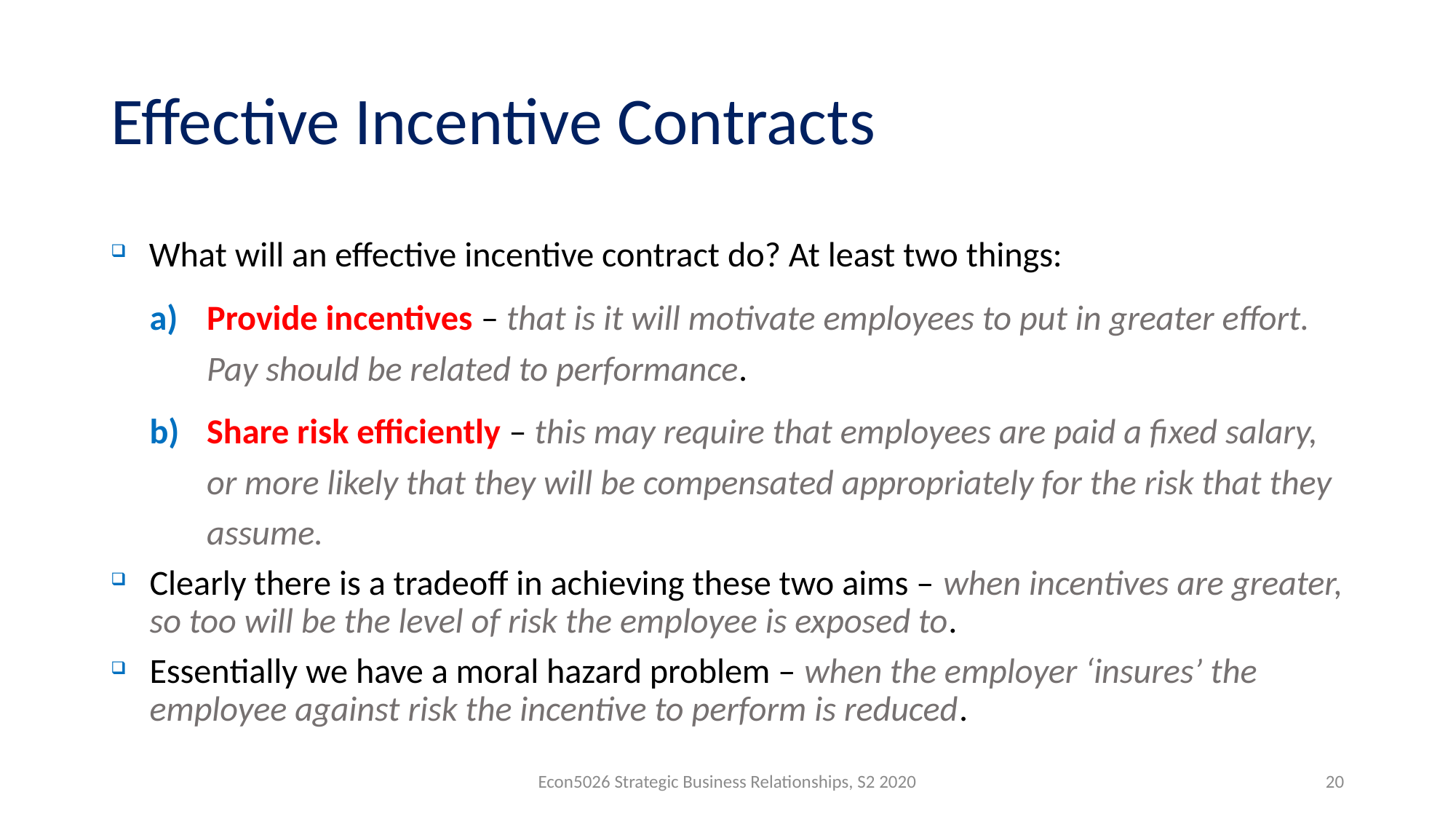

# Effective Incentive Contracts
What will an effective incentive contract do? At least two things:
Provide incentives – that is it will motivate employees to put in greater effort.  Pay should be related to performance.
Share risk efficiently – this may require that employees are paid a fixed salary, or more likely that they will be compensated appropriately for the risk that they assume.
Clearly there is a tradeoff in achieving these two aims – when incentives are greater, so too will be the level of risk the employee is exposed to.
Essentially we have a moral hazard problem – when the employer ‘insures’ the employee against risk the incentive to perform is reduced.

Econ5026 Strategic Business Relationships, S2 2020
20